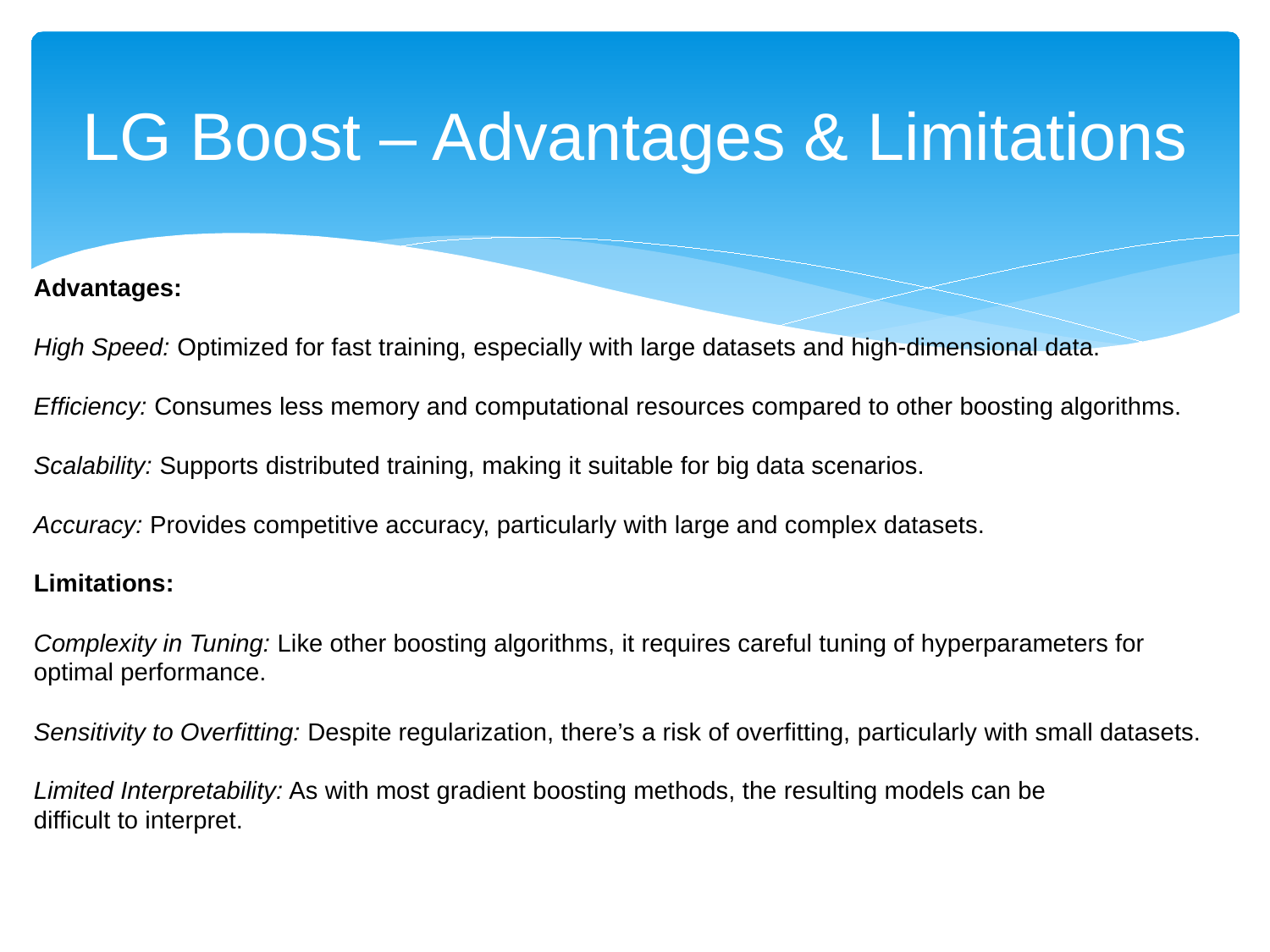

# LG Boost – Advantages & Limitations
Advantages:

High Speed: Optimized for fast training, especially with large datasets and high-dimensional data.

Efficiency: Consumes less memory and computational resources compared to other boosting algorithms.

Scalability: Supports distributed training, making it suitable for big data scenarios.

Accuracy: Provides competitive accuracy, particularly with large and complex datasets.

Limitations:

Complexity in Tuning: Like other boosting algorithms, it requires careful tuning of hyperparameters for
optimal performance.

Sensitivity to Overfitting: Despite regularization, there’s a risk of overfitting, particularly with small datasets.

Limited Interpretability: As with most gradient boosting methods, the resulting models can be
difficult to interpret.